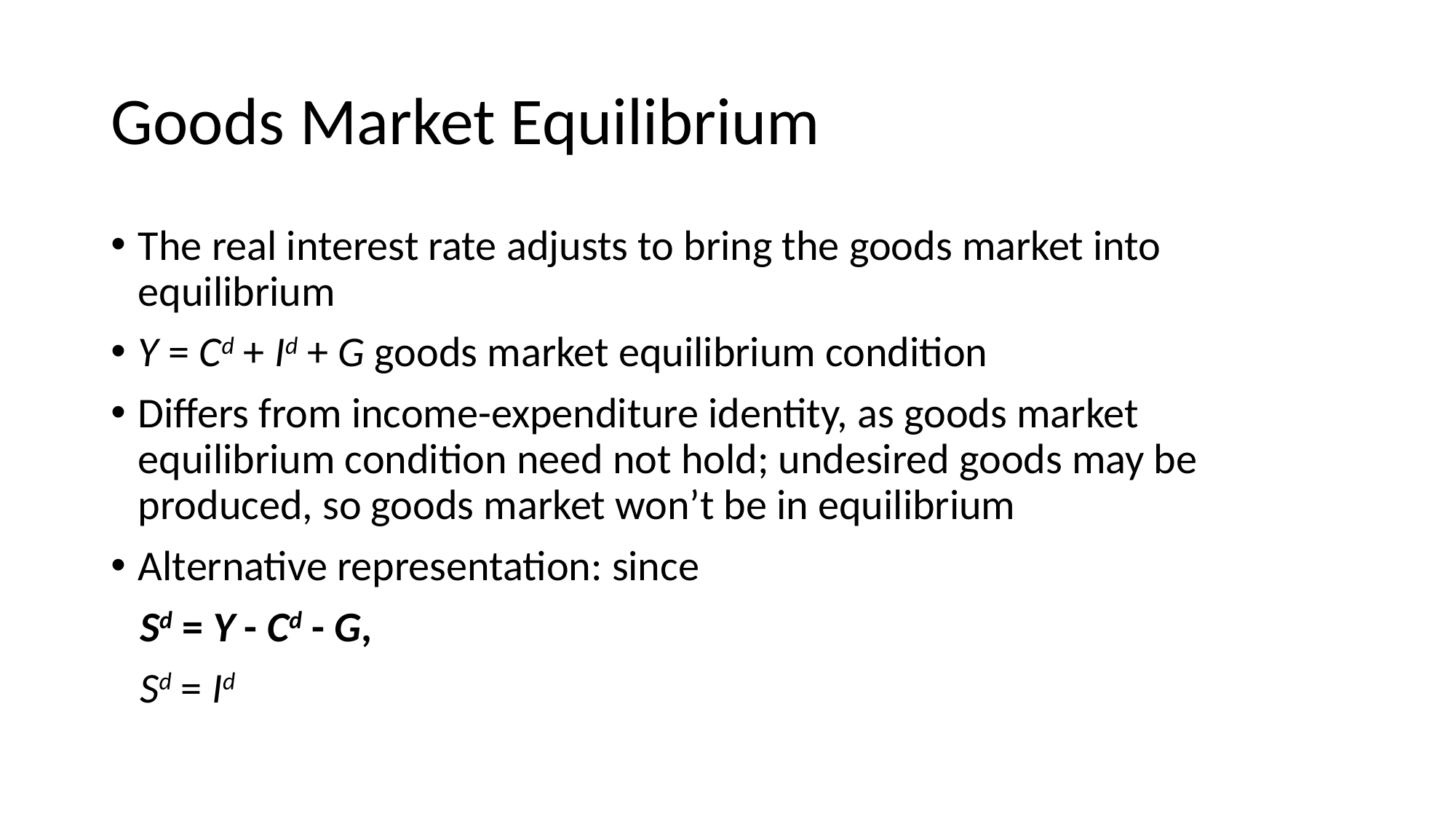

# Goods Market Equilibrium
The real interest rate adjusts to bring the goods market into equilibrium
Y = Cd + Id + G goods market equilibrium condition
Differs from income-expenditure identity, as goods market equilibrium condition need not hold; undesired goods may be produced, so goods market won’t be in equilibrium
Alternative representation: since
   Sd = Y - Cd - G,
   Sd = Id